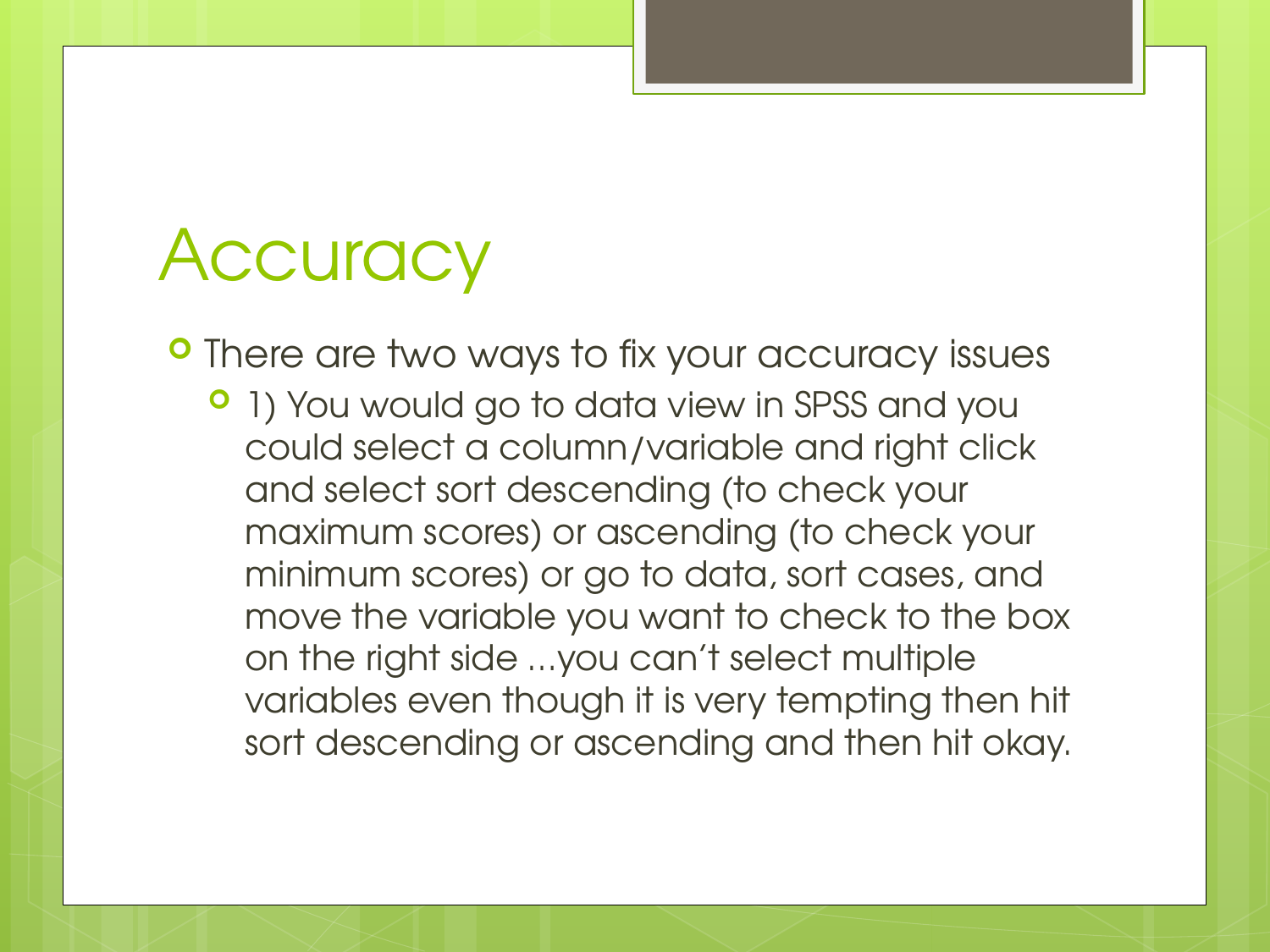

# Accuracy
There are two ways to fix your accuracy issues
1) You would go to data view in SPSS and you could select a column/variable and right click and select sort descending (to check your maximum scores) or ascending (to check your minimum scores) or go to data, sort cases, and move the variable you want to check to the box on the right side …you can’t select multiple variables even though it is very tempting then hit sort descending or ascending and then hit okay.